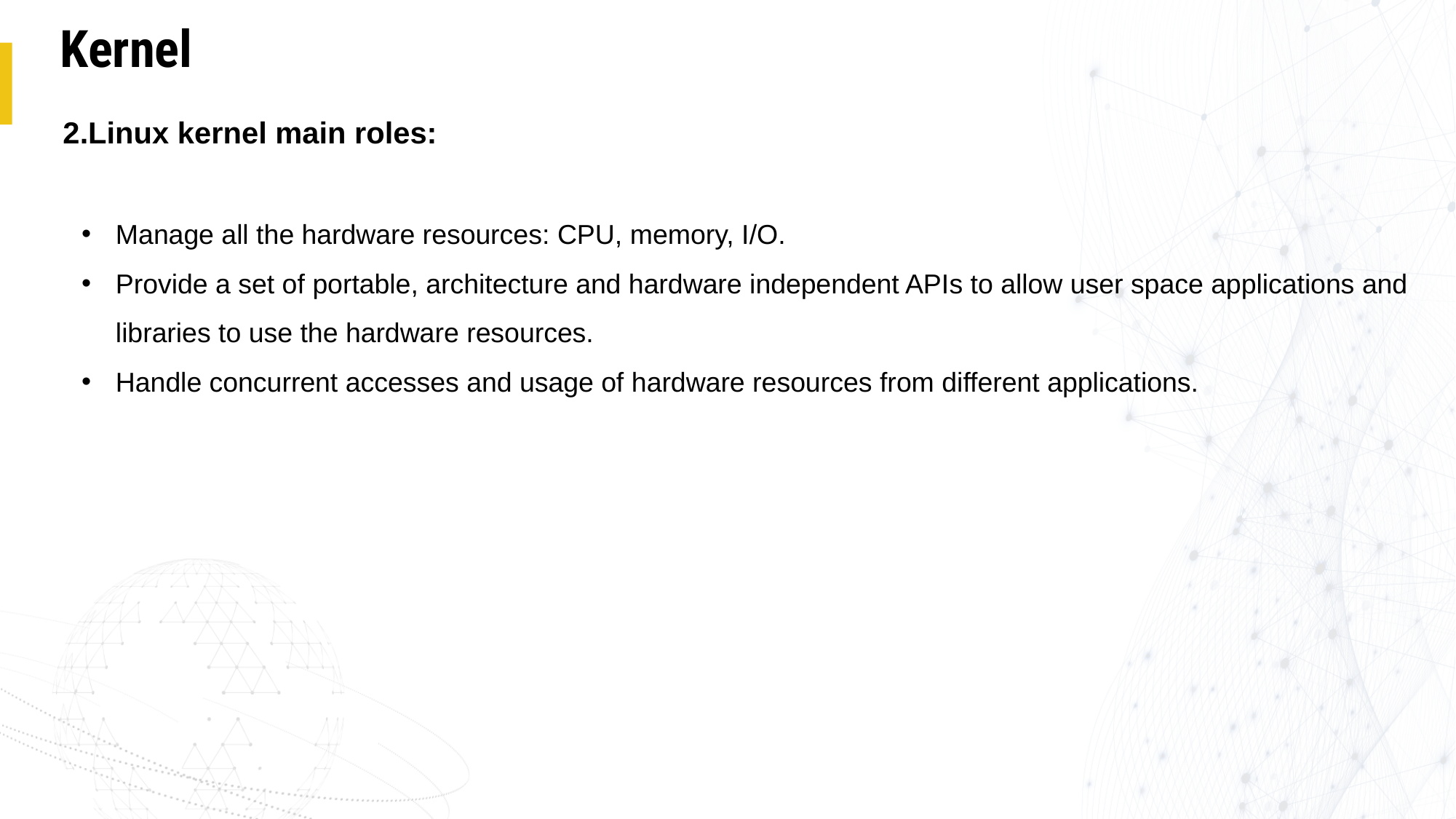

# Kernel
2.Linux kernel main roles:
Manage all the hardware resources: CPU, memory, I/O.
Provide a set of portable, architecture and hardware independent APIs to allow user space applications and libraries to use the hardware resources.
Handle concurrent accesses and usage of hardware resources from different applications.